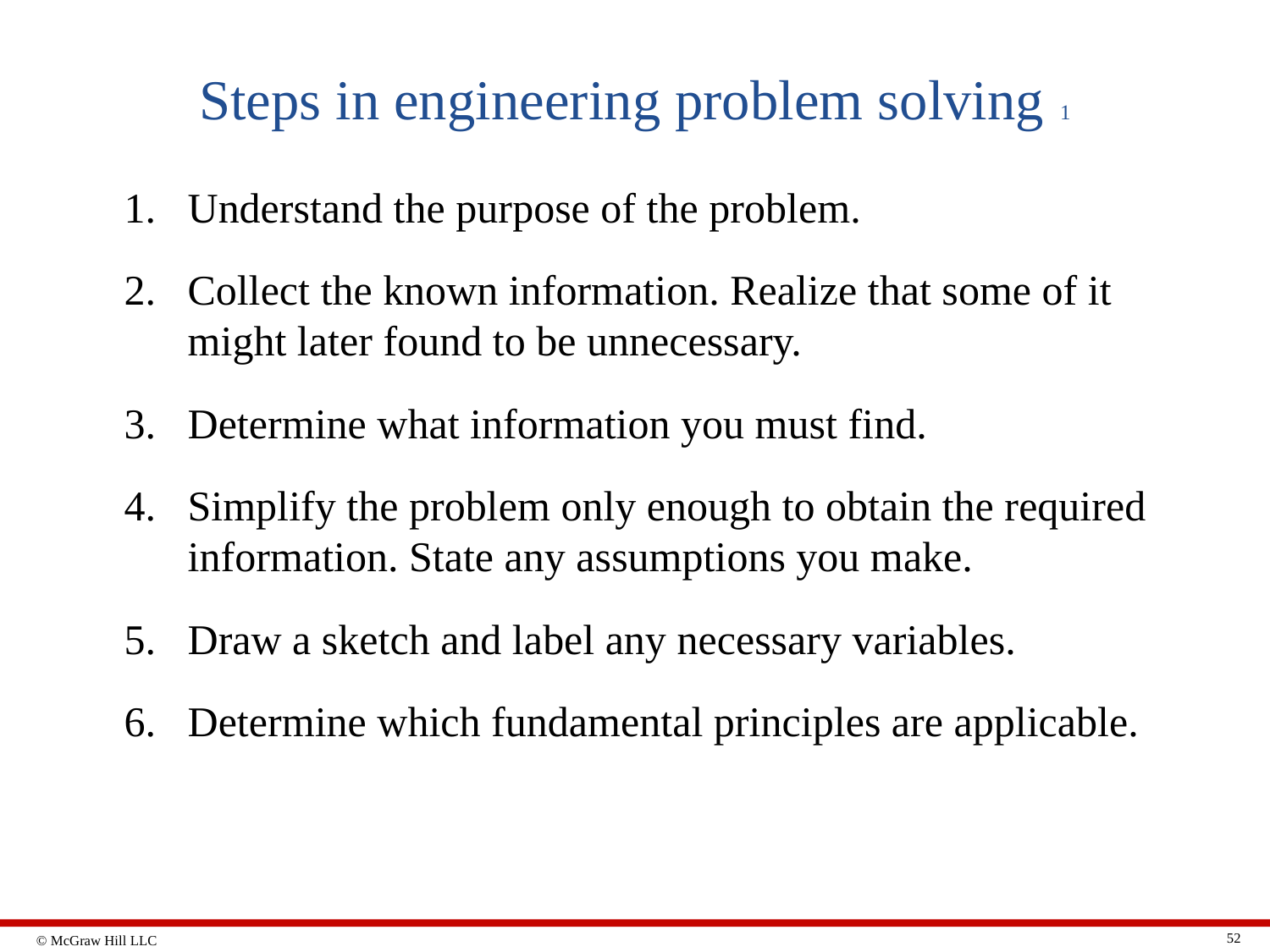

# Steps in engineering problem solving 1
Understand the purpose of the problem.
Collect the known information. Realize that some of it might later found to be unnecessary.
Determine what information you must find.
Simplify the problem only enough to obtain the required information. State any assumptions you make.
Draw a sketch and label any necessary variables.
Determine which fundamental principles are applicable.
52